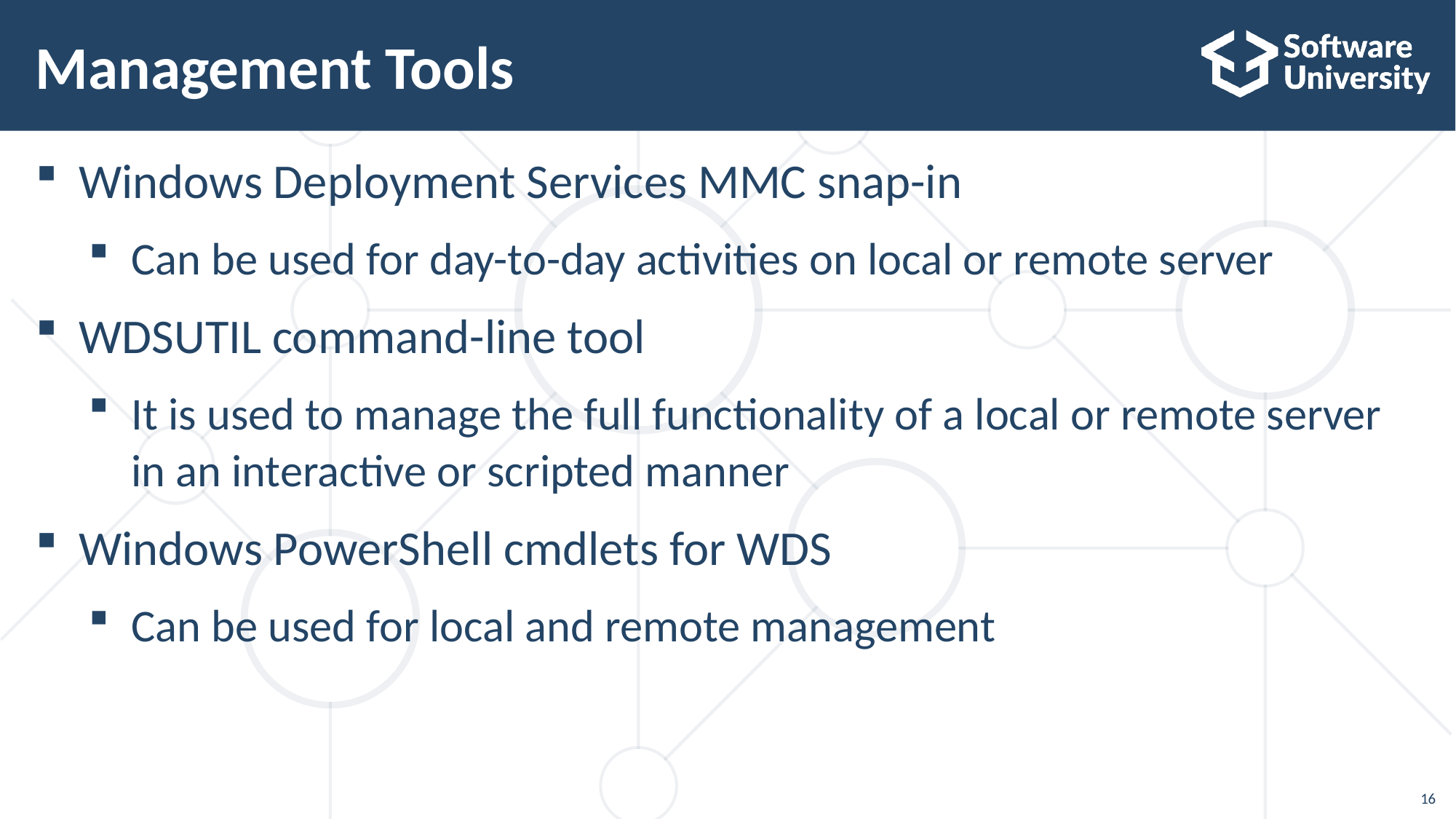

# Management Tools
Windows Deployment Services MMC snap-in
Can be used for day-to-day activities on local or remote server
WDSUTIL command-line tool
It is used to manage the full functionality of a local or remote server in an interactive or scripted manner
Windows PowerShell cmdlets for WDS
Can be used for local and remote management
16